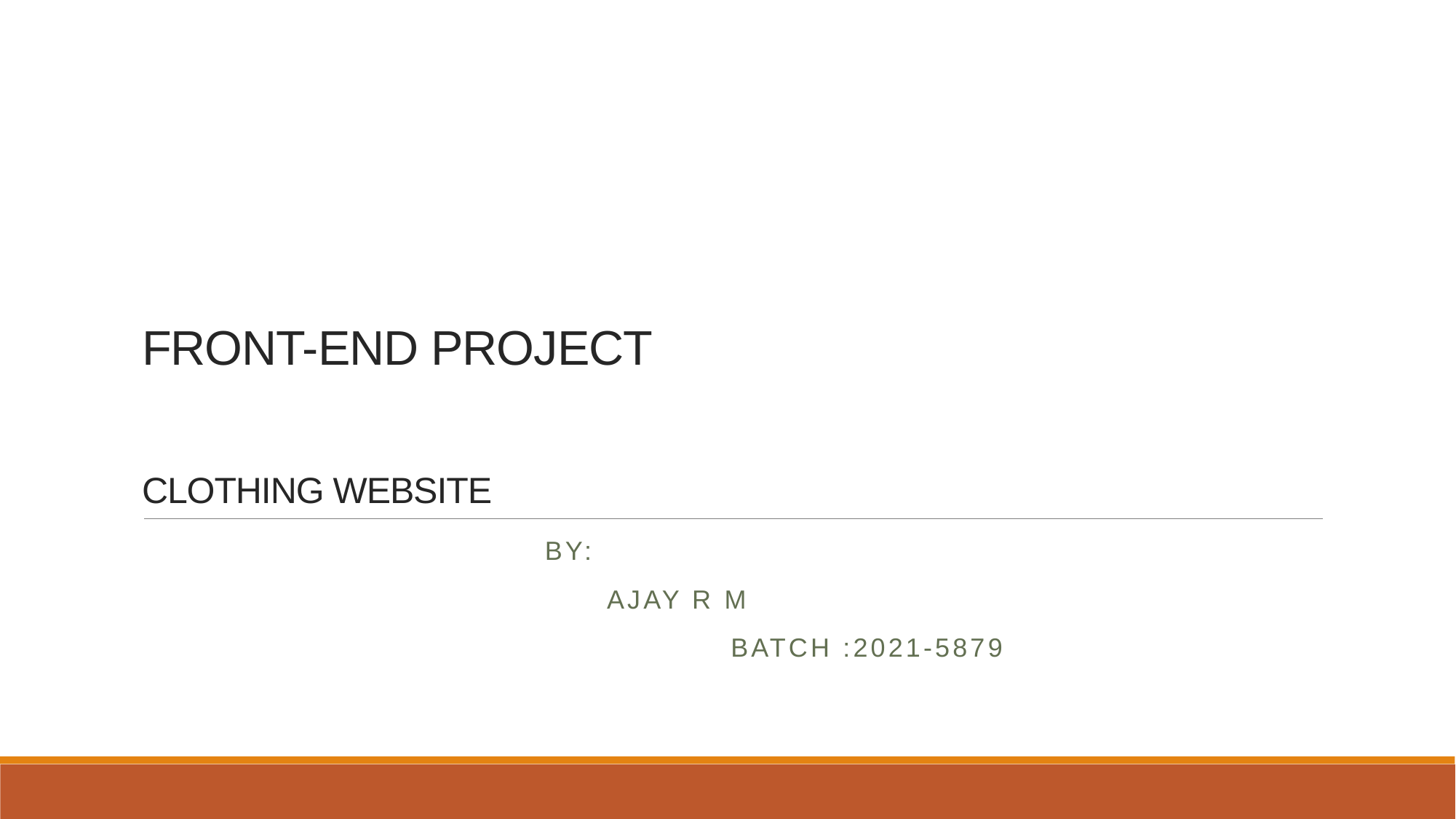

# FRONT-END PROJECT CLOTHING WEBSITE
                                       By:
                                             AJAY R M
                                                         Batch :2021-5879